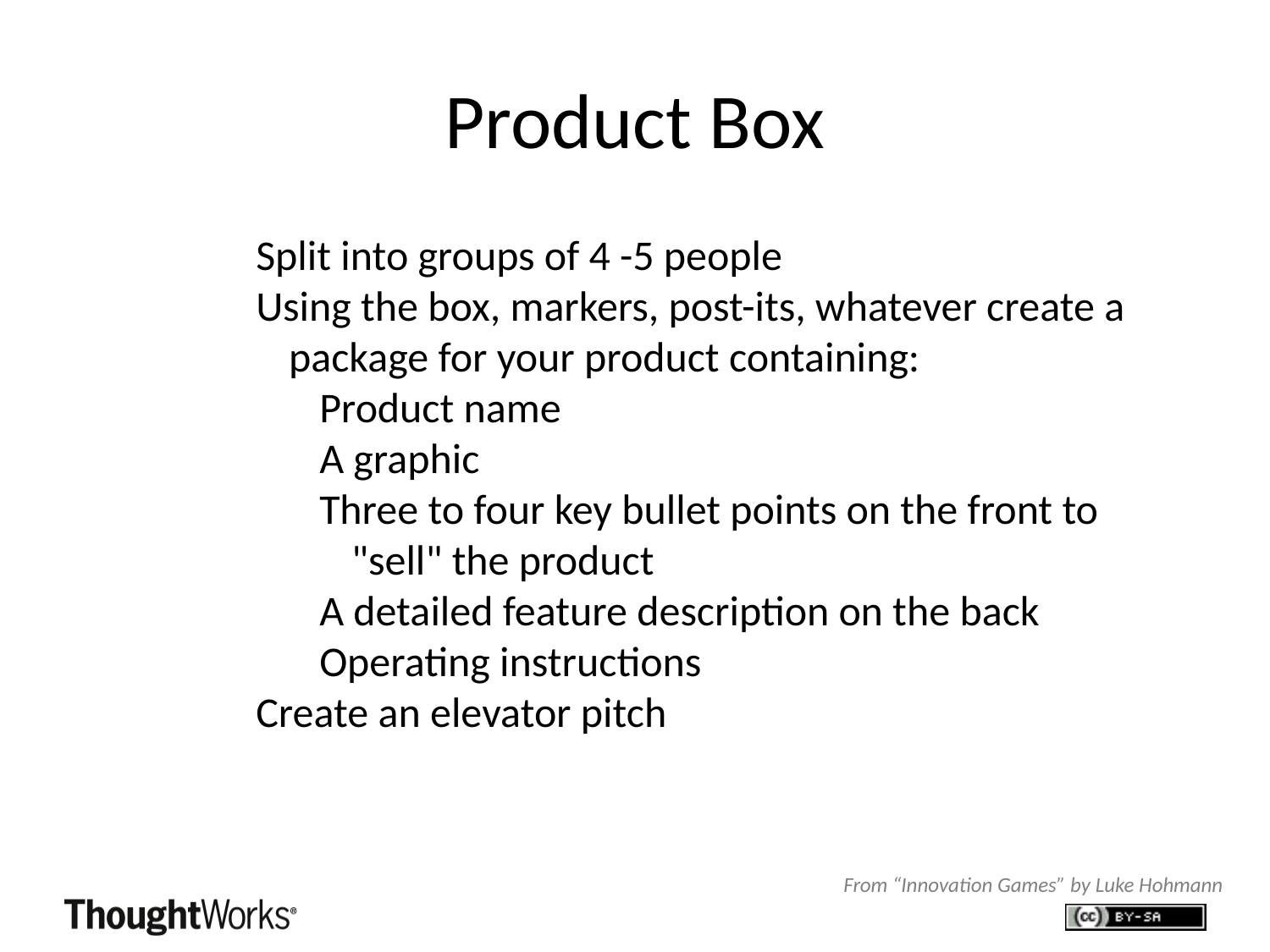

# Product Box

Split into groups of 4 -5 people
Using the box, markers, post-its, whatever create a package for your product containing:
Product name
A graphic
Three to four key bullet points on the front to "sell" the product
A detailed feature description on the back
Operating instructions
Create an elevator pitch
From “Innovation Games” by Luke Hohmann